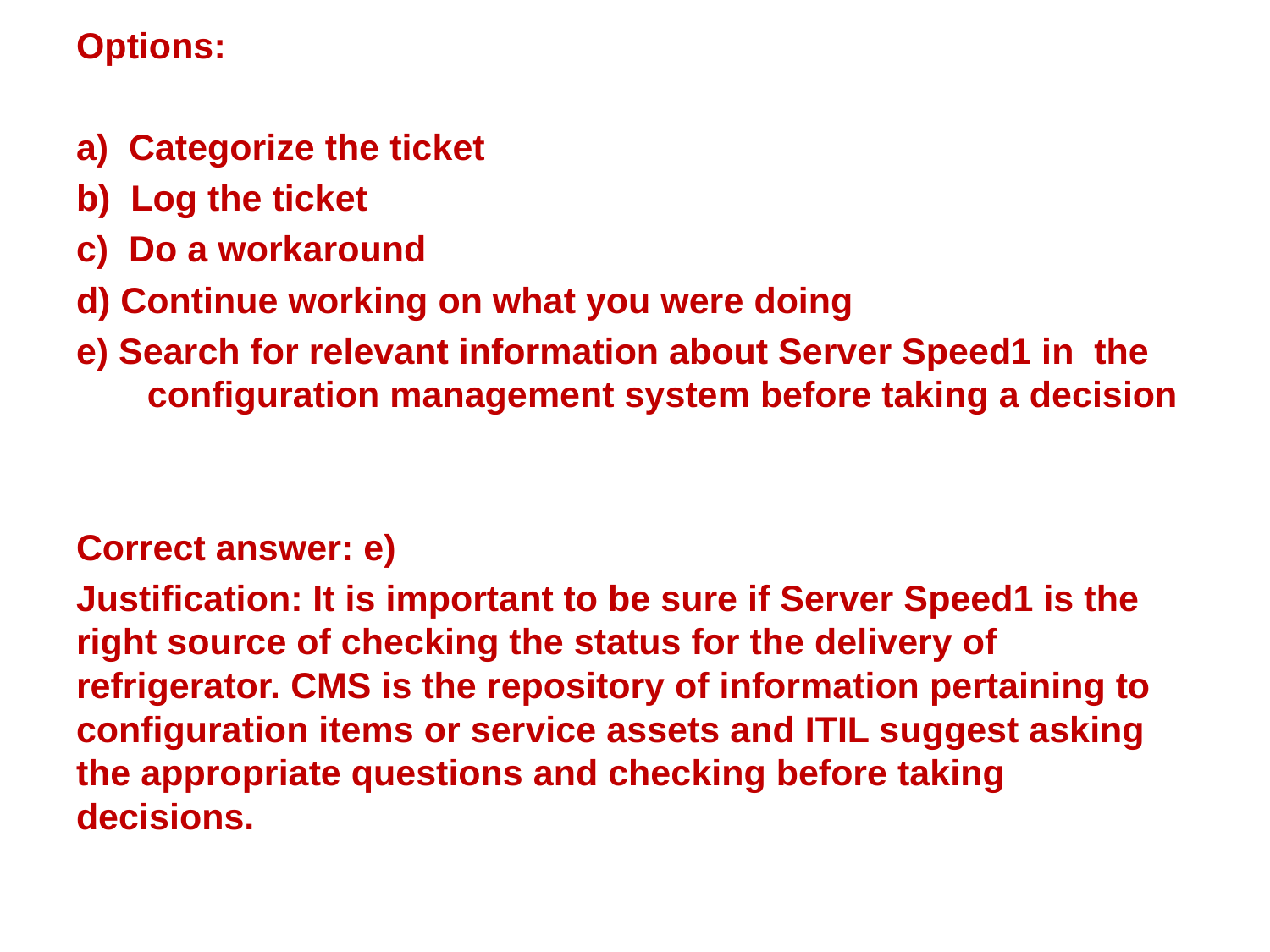

Options:

a)  Categorize the ticket
b)  Log the ticket
c)  Do a workaround
d) Continue working on what you were doing
e) Search for relevant information about Server Speed1 in  the            configuration management system before taking a decision

Correct answer: e)
Justification: It is important to be sure if Server Speed1 is the right source of checking the status for the delivery of refrigerator. CMS is the repository of information pertaining to configuration items or service assets and ITIL suggest asking the appropriate questions and checking before taking decisions.